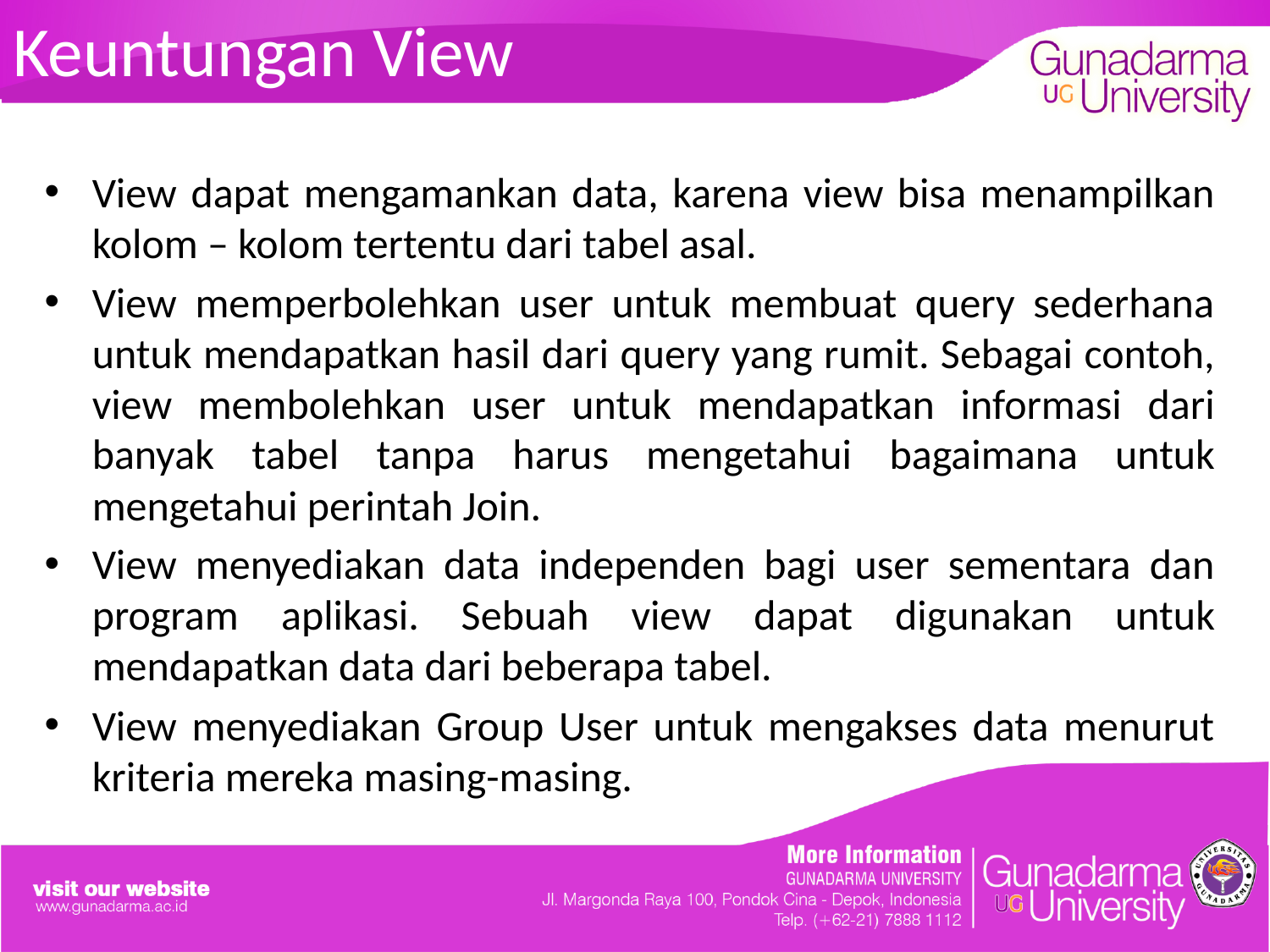

# Keuntungan View
View dapat mengamankan data, karena view bisa menampilkan kolom – kolom tertentu dari tabel asal.
View memperbolehkan user untuk membuat query sederhana untuk mendapatkan hasil dari query yang rumit. Sebagai contoh, view membolehkan user untuk mendapatkan informasi dari banyak tabel tanpa harus mengetahui bagaimana untuk mengetahui perintah Join.
View menyediakan data independen bagi user sementara dan program aplikasi. Sebuah view dapat digunakan untuk mendapatkan data dari beberapa tabel.
View menyediakan Group User untuk mengakses data menurut kriteria mereka masing-masing.